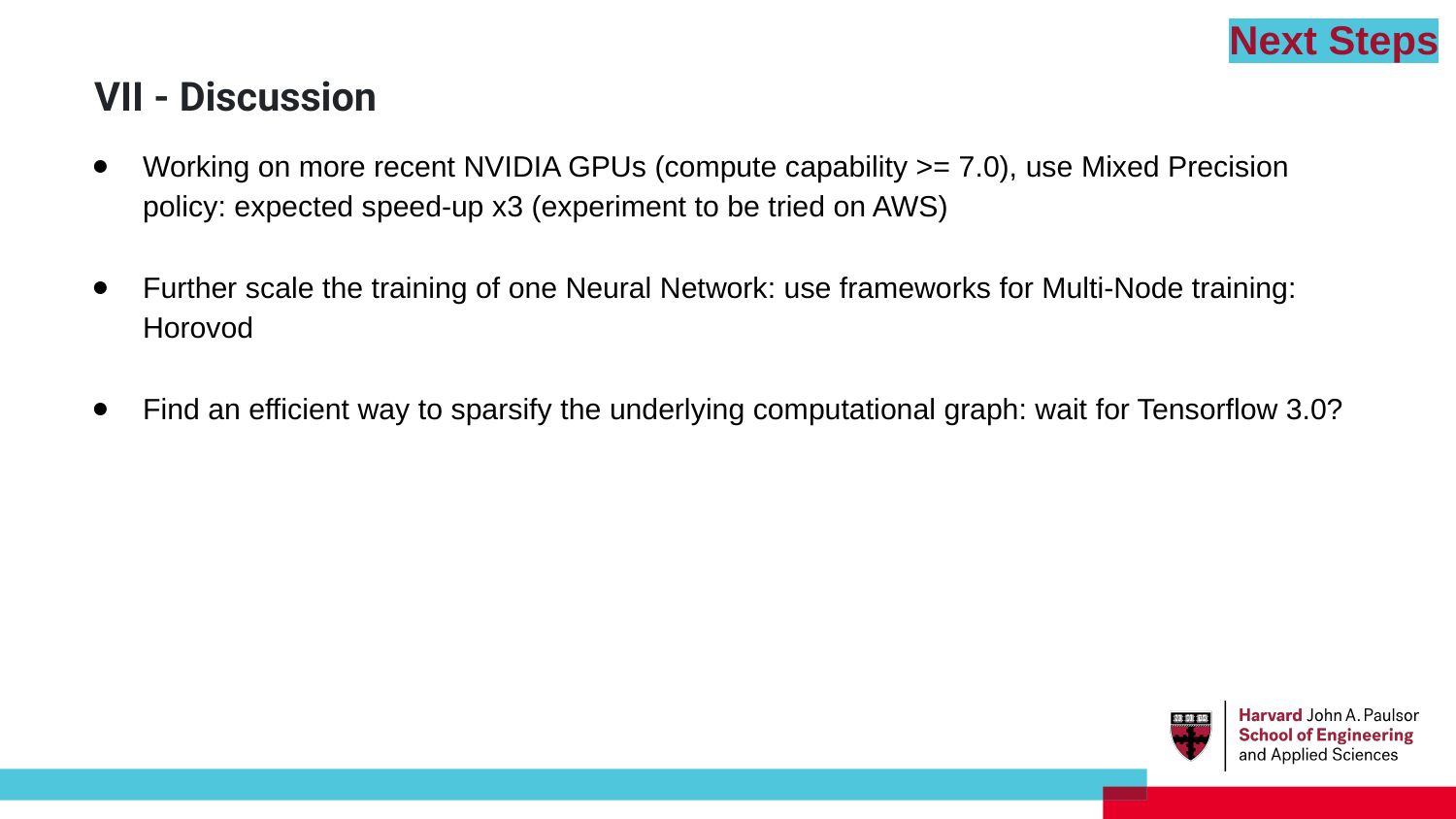

Next Steps
VII - Discussion
Working on more recent NVIDIA GPUs (compute capability >= 7.0), use Mixed Precision policy: expected speed-up x3 (experiment to be tried on AWS)

Further scale the training of one Neural Network: use frameworks for Multi-Node training: Horovod

Find an efficient way to sparsify the underlying computational graph: wait for Tensorflow 3.0?